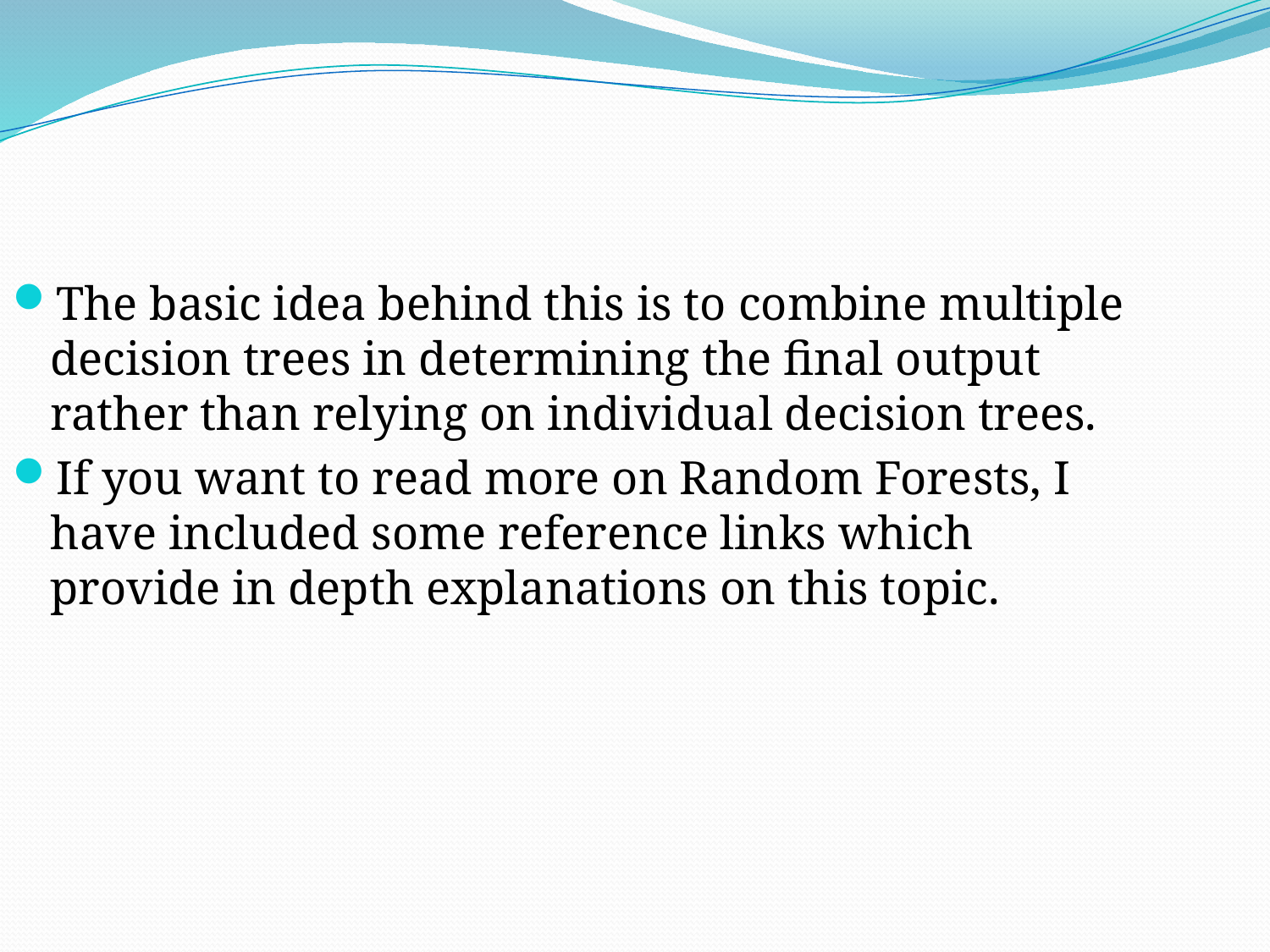

The basic idea behind this is to combine multiple decision trees in determining the final output rather than relying on individual decision trees.
If you want to read more on Random Forests, I have included some reference links which provide in depth explanations on this topic.